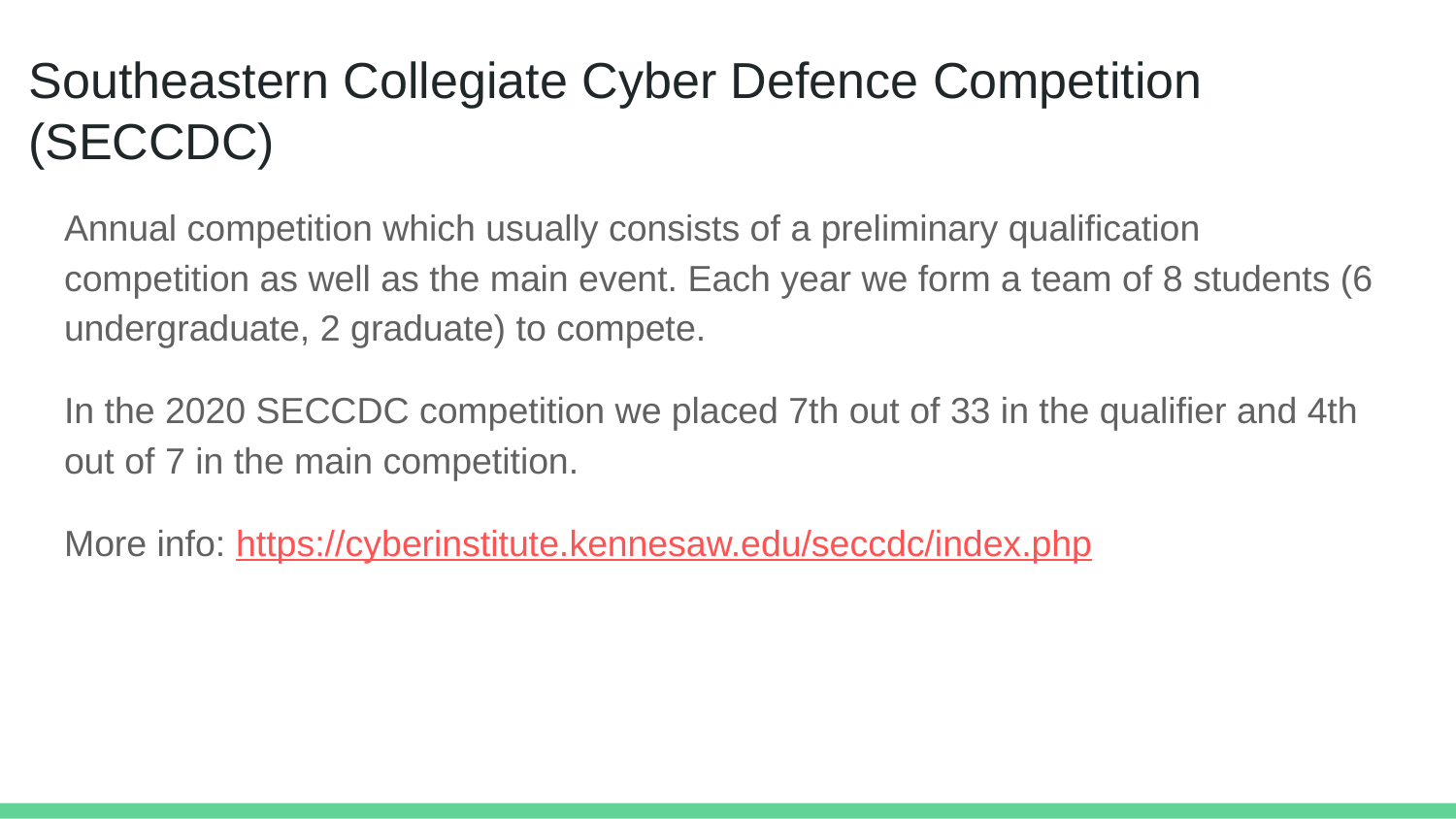

# Southeastern Collegiate Cyber Defence Competition (SECCDC)
Annual competition which usually consists of a preliminary qualification competition as well as the main event. Each year we form a team of 8 students (6 undergraduate, 2 graduate) to compete.
In the 2020 SECCDC competition we placed 7th out of 33 in the qualifier and 4th out of 7 in the main competition.
More info: https://cyberinstitute.kennesaw.edu/seccdc/index.php